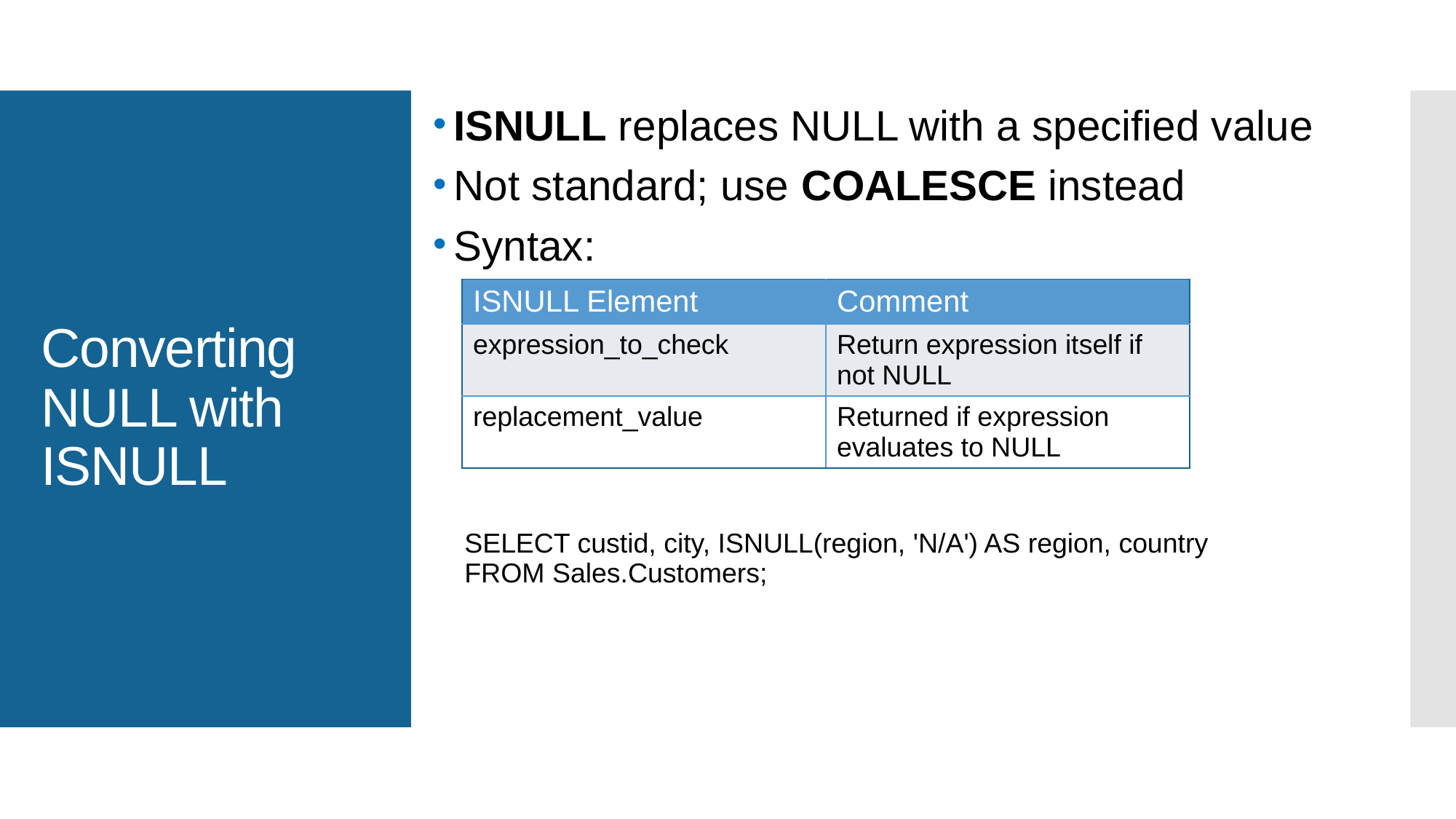

ISNULL replaces NULL with a specified value
Not standard; use COALESCE instead
Syntax:
# Converting NULL with ISNULL
| ISNULL Element | Comment |
| --- | --- |
| expression\_to\_check | Return expression itself if not NULL |
| replacement\_value | Returned if expression evaluates to NULL |
SELECT custid, city, ISNULL(region, 'N/A') AS region, country
FROM Sales.Customers;